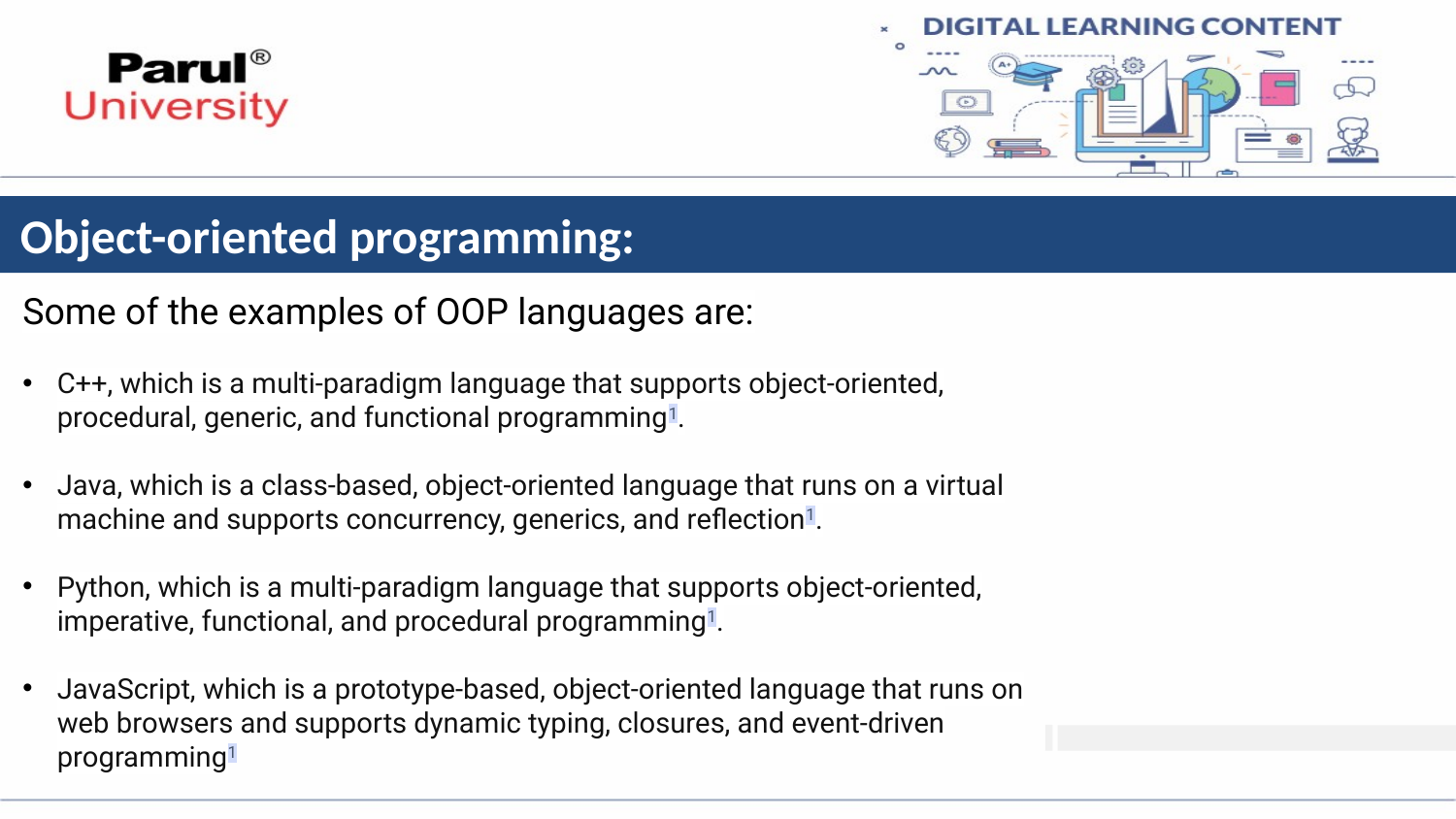

# Object-oriented programming:
Some of the examples of OOP languages are:

C++, which is a multi-paradigm language that supports object-oriented, procedural, generic, and functional programming1.

Java, which is a class-based, object-oriented language that runs on a virtual machine and supports concurrency, generics, and reflection1.

Python, which is a multi-paradigm language that supports object-oriented, imperative, functional, and procedural programming1.

JavaScript, which is a prototype-based, object-oriented language that runs on web browsers and supports dynamic typing, closures, and event-driven programming1